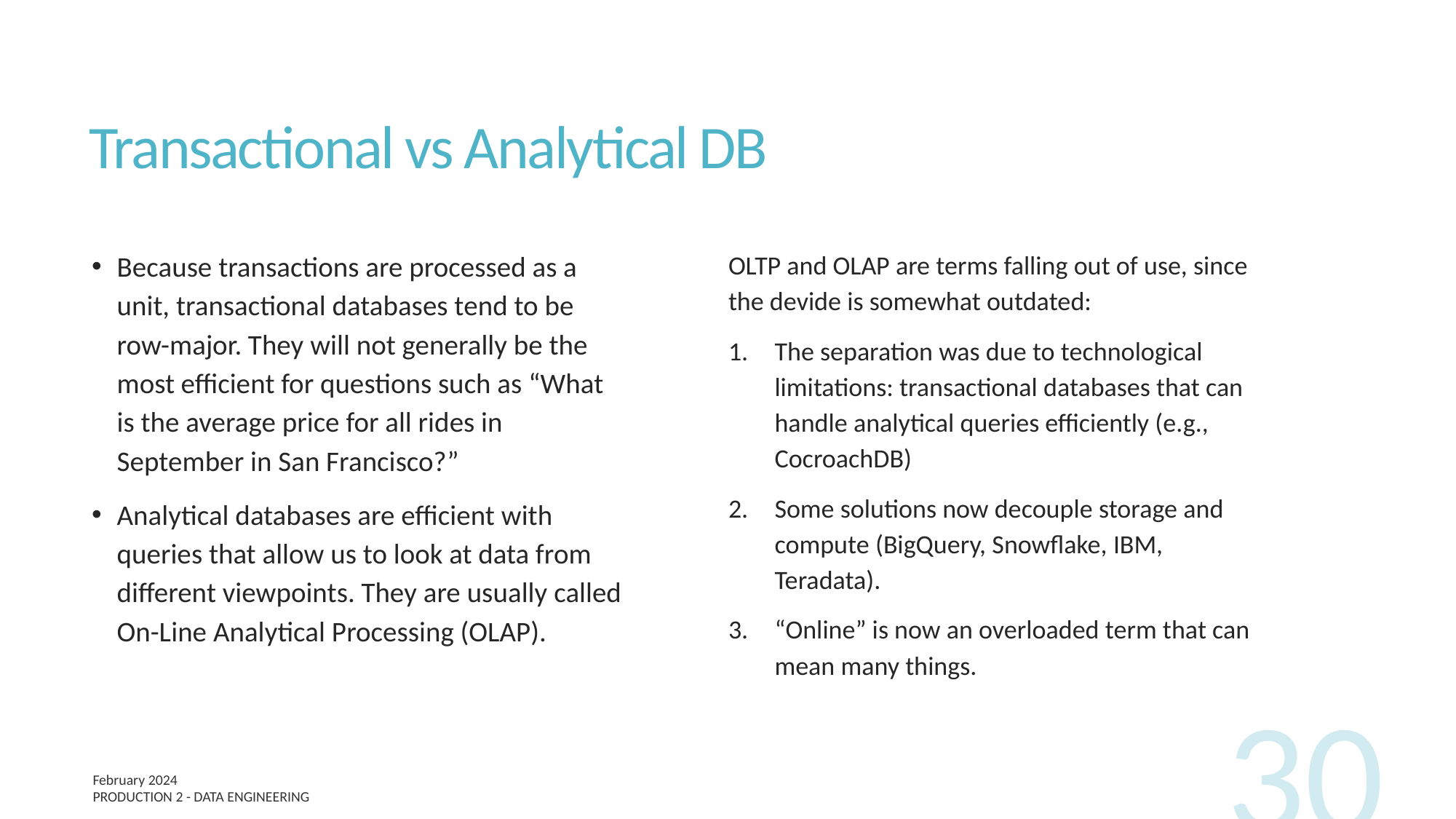

# Transactional vs Analytical DB
Because transactions are processed as a unit, transactional databases tend to be row-major. They will not generally be the most efficient for questions such as “What is the average price for all rides in September in San Francisco?”
Analytical databases are efficient with queries that allow us to look at data from different viewpoints. They are usually called On-Line Analytical Processing (OLAP).
OLTP and OLAP are terms falling out of use, since the devide is somewhat outdated:
The separation was due to technological limitations: transactional databases that can handle analytical queries efficiently (e.g., CocroachDB)
Some solutions now decouple storage and compute (BigQuery, Snowflake, IBM, Teradata).
“Online” is now an overloaded term that can mean many things.
30
February 2024
Production 2 - Data Engineering